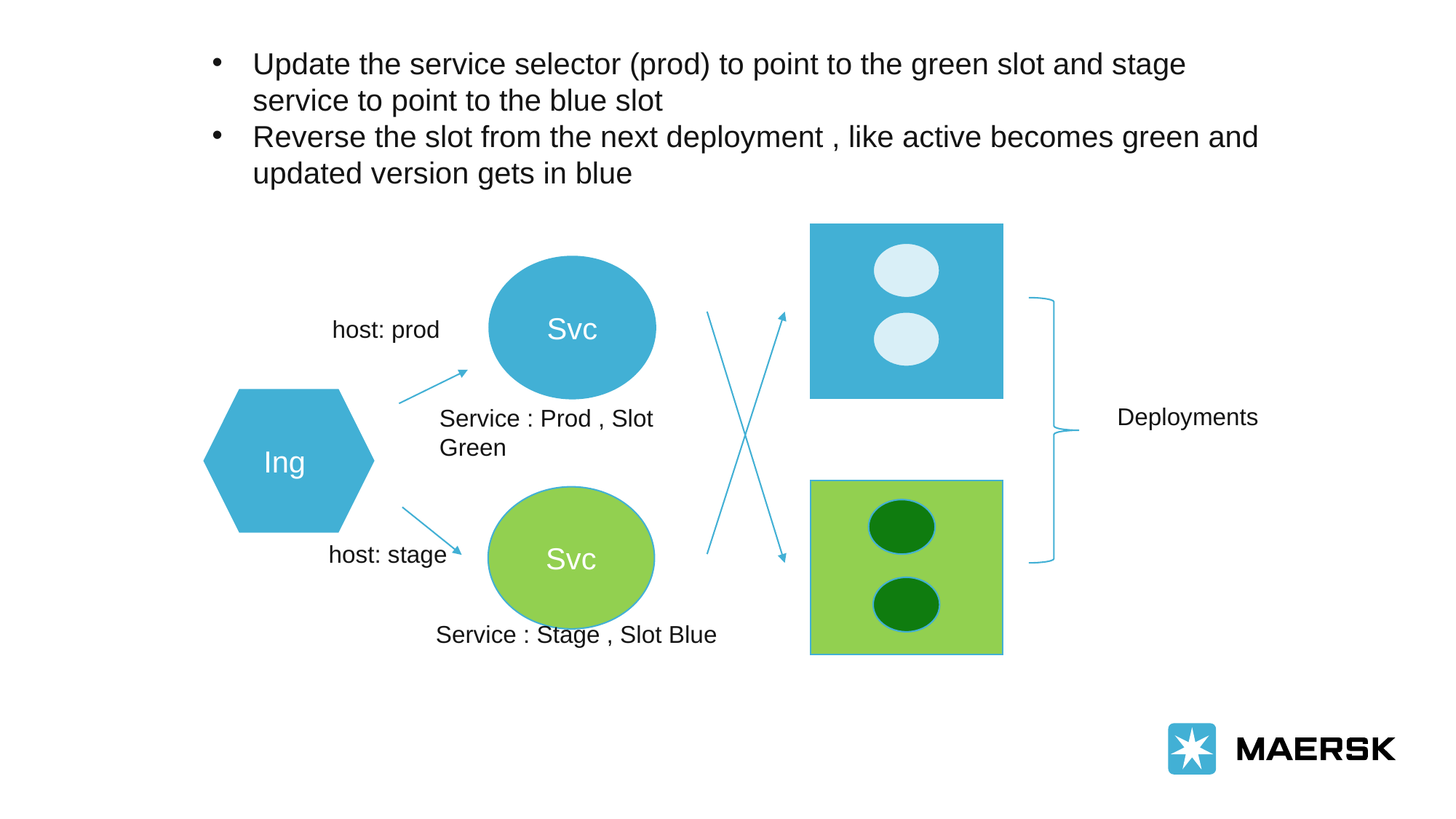

Update the service selector (prod) to point to the green slot and stage service to point to the blue slot
Reverse the slot from the next deployment , like active becomes green and updated version gets in blue

Svc

host: prod

Service : Prod , Slot Green
Deployments
Ing

Svc
host: stage
Service : Stage , Slot Blue

Insert presentation title via Header & Footer
.